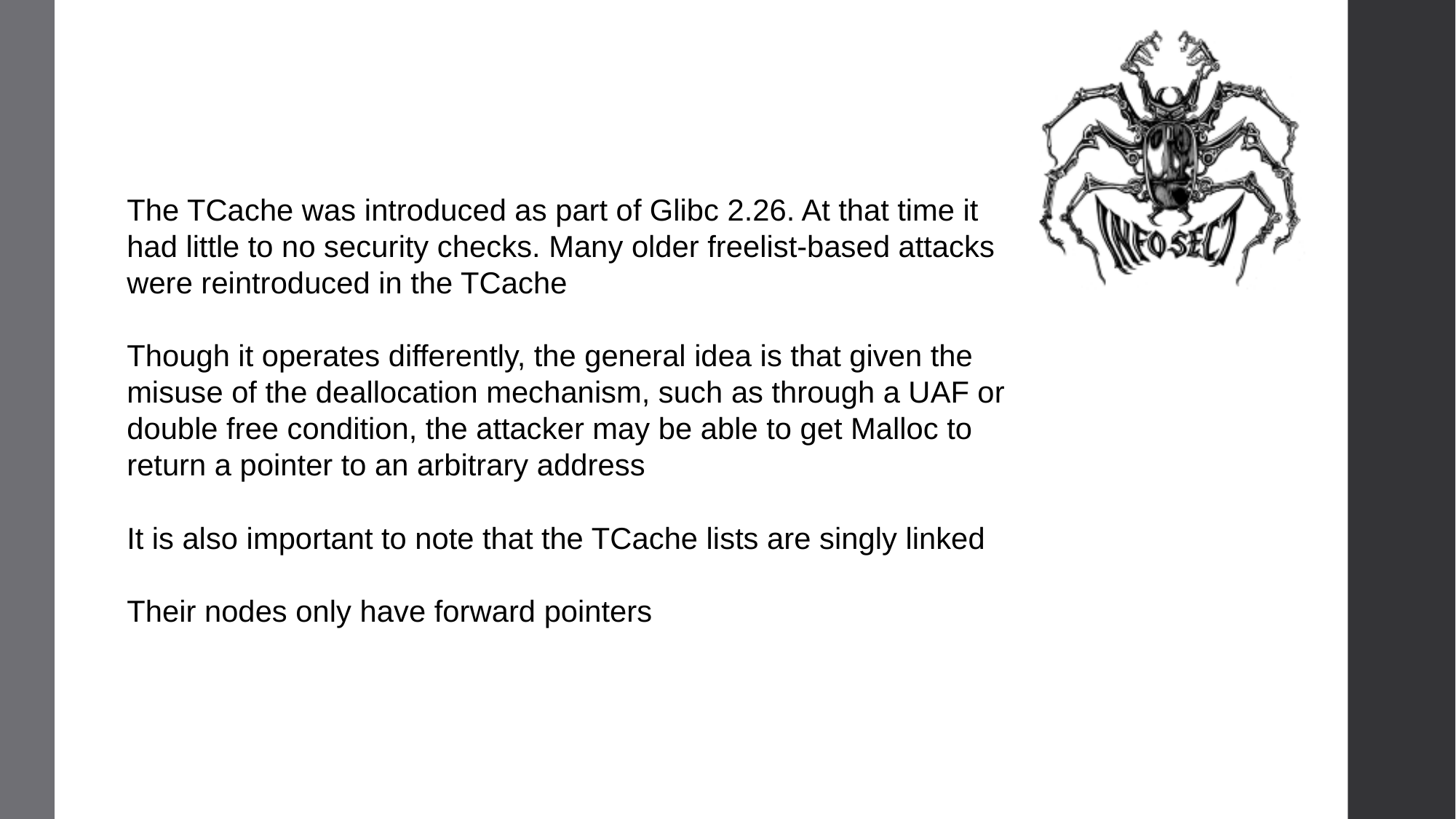

The TCache was introduced as part of Glibc 2.26. At that time it had little to no security checks. Many older freelist-based attacks were reintroduced in the TCache

Though it operates differently, the general idea is that given the misuse of the deallocation mechanism, such as through a UAF or double free condition, the attacker may be able to get Malloc to return a pointer to an arbitrary address

It is also important to note that the TCache lists are singly linked

Their nodes only have forward pointers